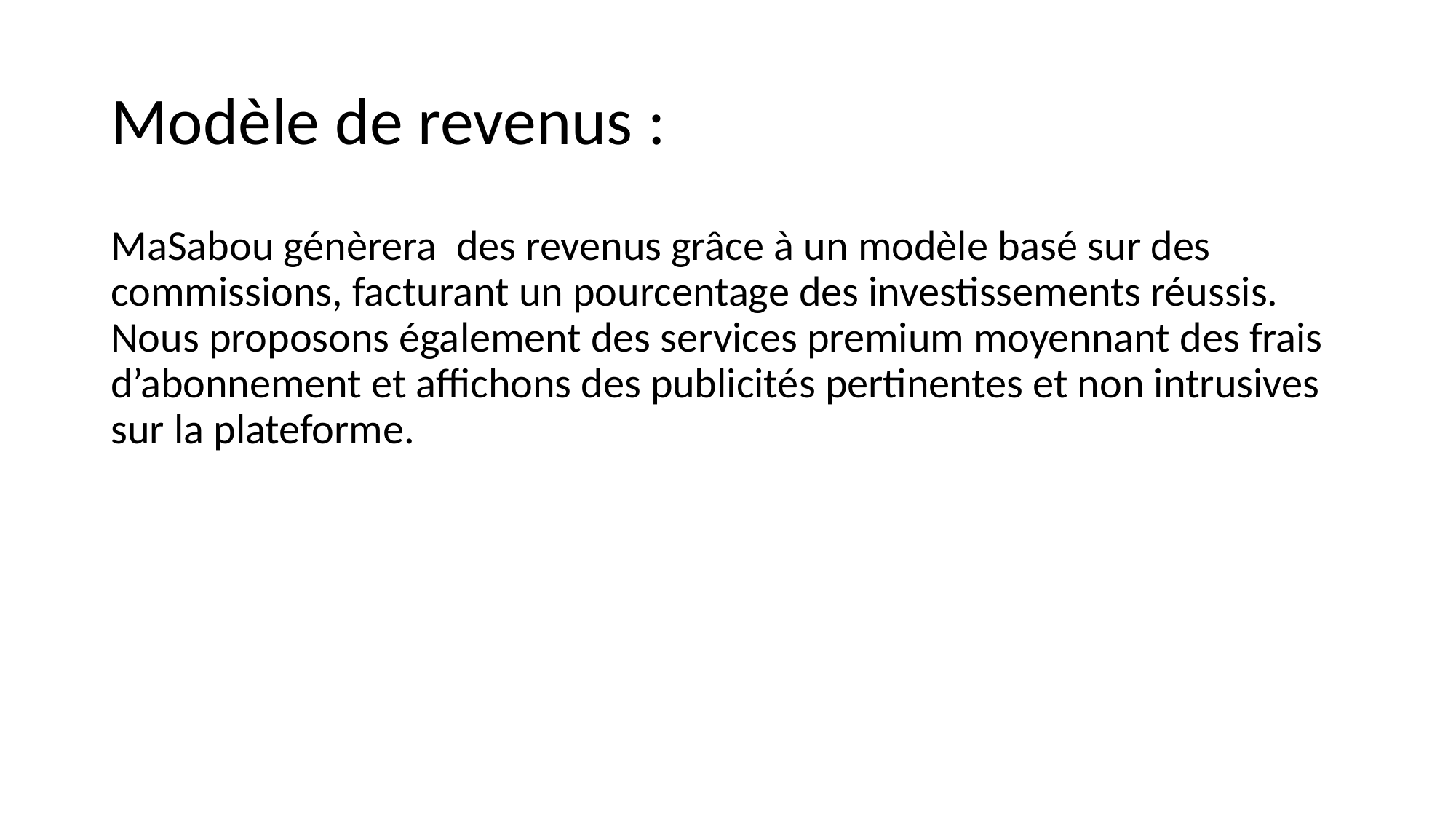

# Modèle de revenus :
MaSabou génèrera  des revenus grâce à un modèle basé sur des commissions, facturant un pourcentage des investissements réussis. Nous proposons également des services premium moyennant des frais d’abonnement et affichons des publicités pertinentes et non intrusives sur la plateforme.